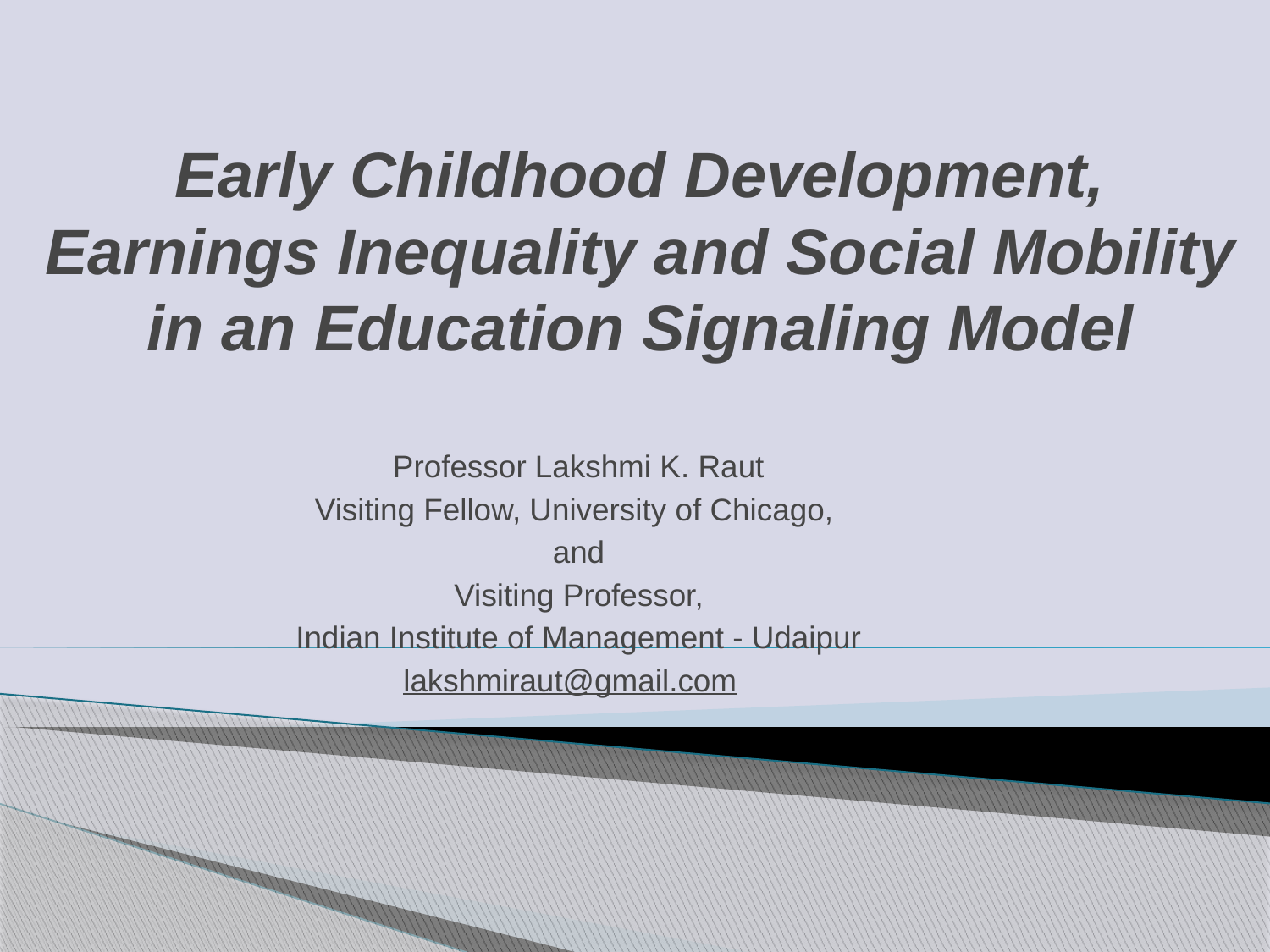

# Early Childhood Development, Earnings Inequality and Social Mobility in an Education Signaling Model

Professor Lakshmi K. Raut
Visiting Fellow, University of Chicago,
and
Visiting Professor,
Indian Institute of Management - Udaipur
lakshmiraut@gmail.com